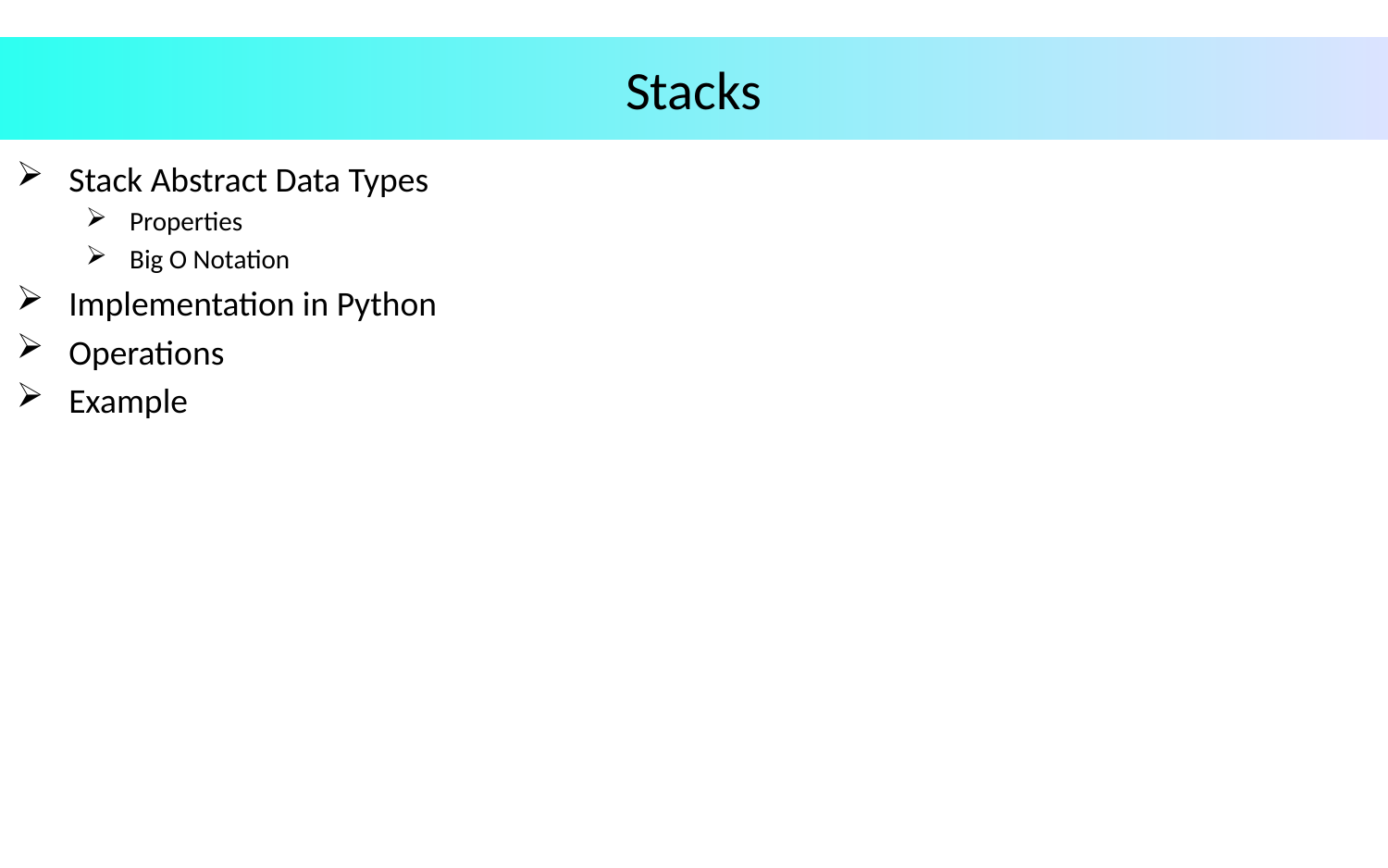

Stacks
# Stack Abstract Data Types
Properties
Big O Notation
Implementation in Python
Operations
Example